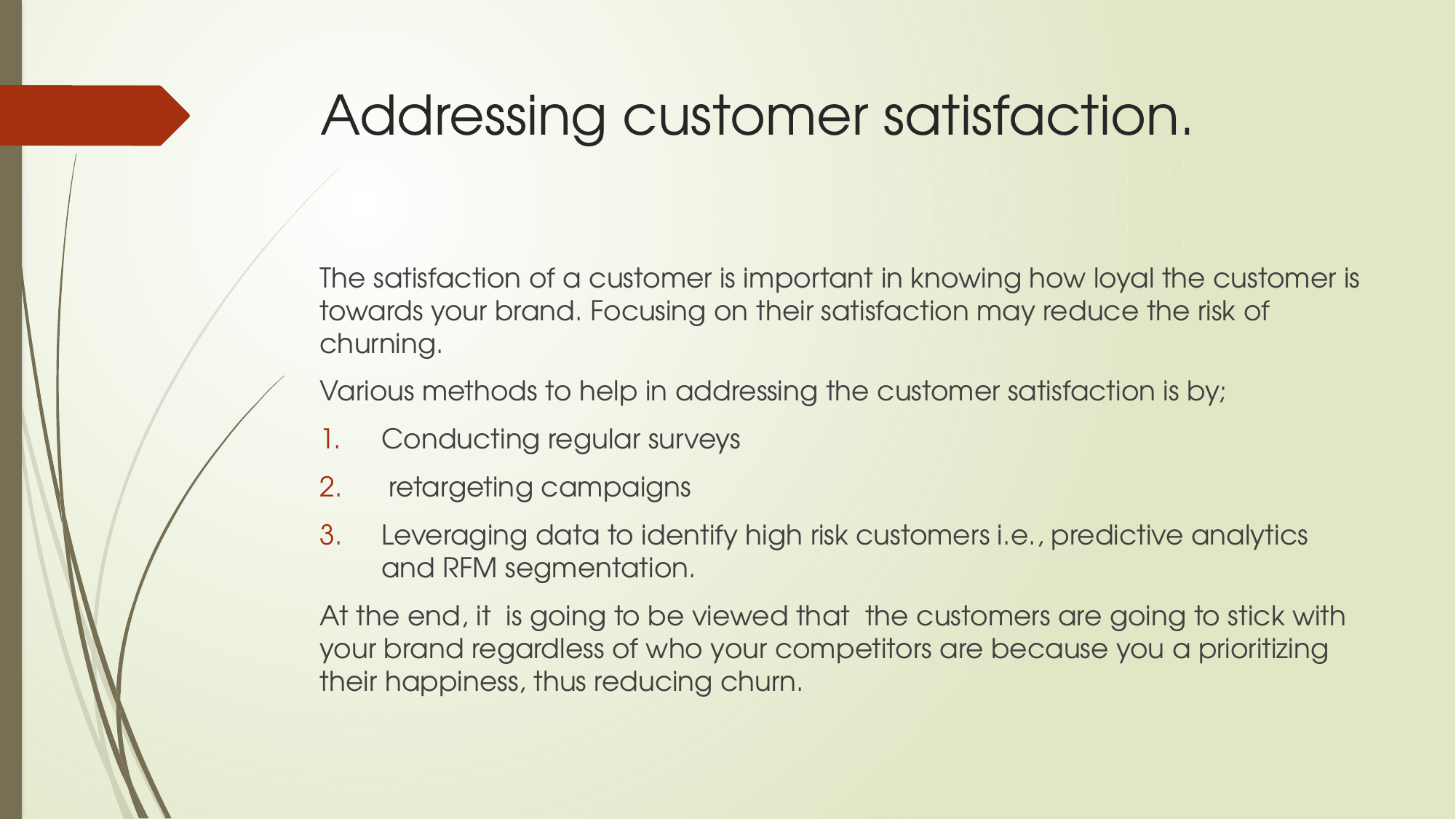

# Addressing customer satisfaction.
The satisfaction of a customer is important in knowing how loyal the customer is towards your brand. Focusing on their satisfaction may reduce the risk of churning.
Various methods to help in addressing the customer satisfaction is by;
Conducting regular surveys
 retargeting campaigns
Leveraging data to identify high risk customers i.e., predictive analytics and RFM segmentation.
At the end, it  is going to be viewed that  the customers are going to stick with your brand regardless of who your competitors are because you a prioritizing their happiness, thus reducing churn.